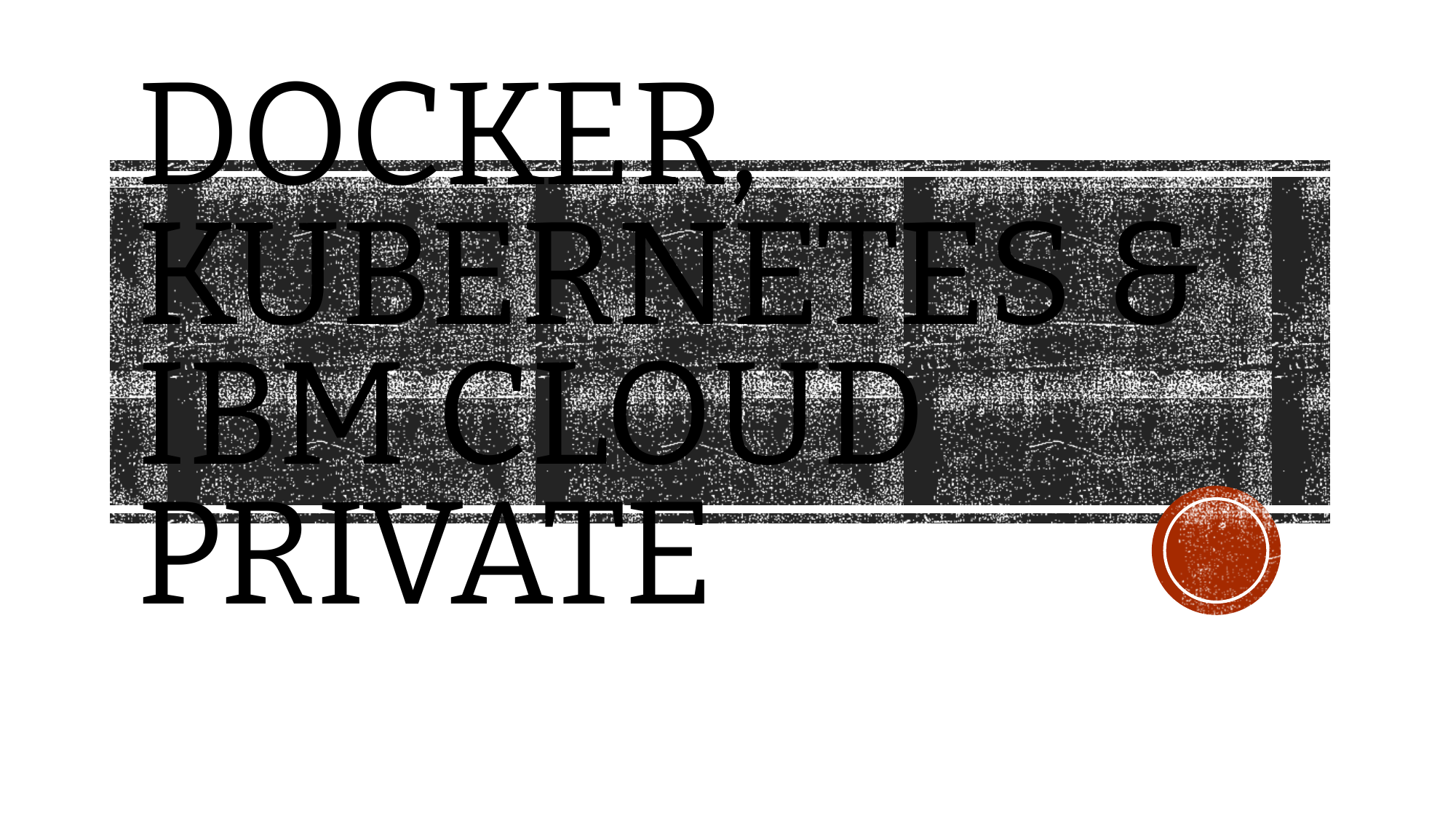

# DOCKER, kubernetes & Ibm cloud private